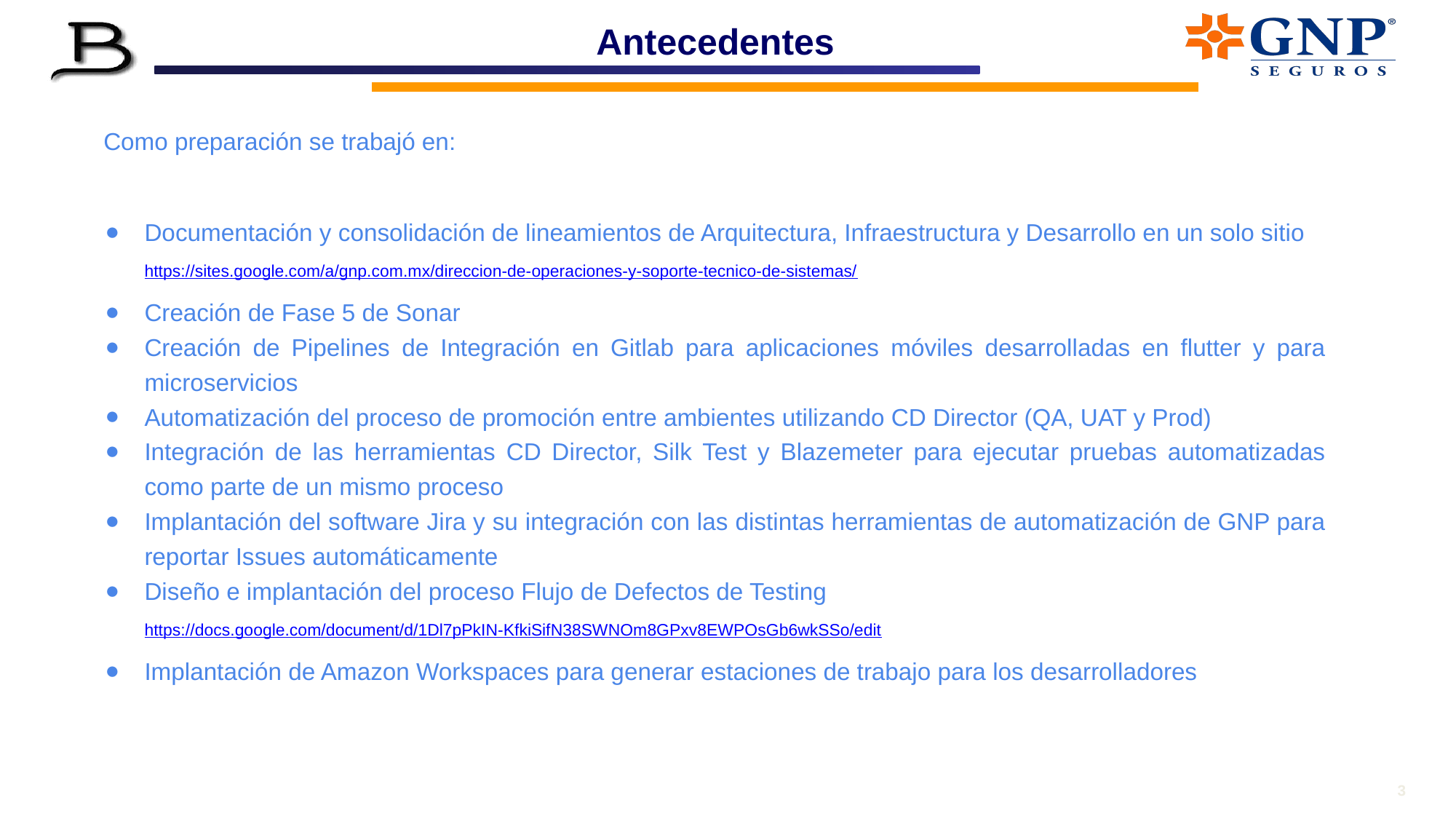

# Antecedentes
Como preparación se trabajó en:

Documentación y consolidación de lineamientos de Arquitectura, Infraestructura y Desarrollo en un solo sitio
https://sites.google.com/a/gnp.com.mx/direccion-de-operaciones-y-soporte-tecnico-de-sistemas/
Creación de Fase 5 de Sonar
Creación de Pipelines de Integración en Gitlab para aplicaciones móviles desarrolladas en flutter y para microservicios
Automatización del proceso de promoción entre ambientes utilizando CD Director (QA, UAT y Prod)
Integración de las herramientas CD Director, Silk Test y Blazemeter para ejecutar pruebas automatizadas como parte de un mismo proceso
Implantación del software Jira y su integración con las distintas herramientas de automatización de GNP para reportar Issues automáticamente
Diseño e implantación del proceso Flujo de Defectos de Testing
https://docs.google.com/document/d/1Dl7pPkIN-KfkiSifN38SWNOm8GPxv8EWPOsGb6wkSSo/edit
Implantación de Amazon Workspaces para generar estaciones de trabajo para los desarrolladores